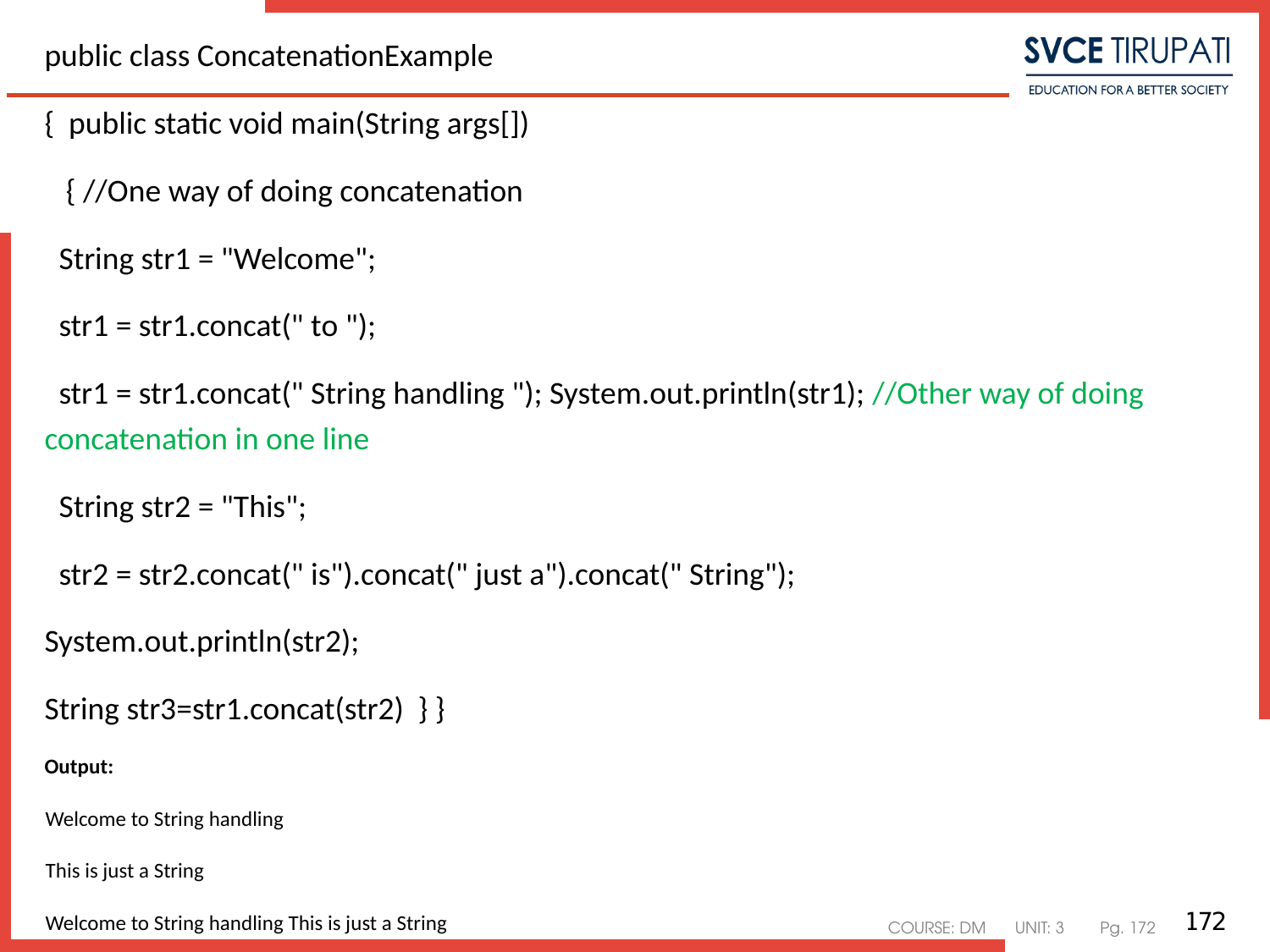

public class ConcatenationExample
{  public static void main(String args[])
   { //One way of doing concatenation
  String str1 = "Welcome";
  str1 = str1.concat(" to ");
  str1 = str1.concat(" String handling "); System.out.println(str1); //Other way of doing concatenation in one line
  String str2 = "This";
  str2 = str2.concat(" is").concat(" just a").concat(" String");
System.out.println(str2);
String str3=str1.concat(str2)  } }
Output:
Welcome to String handling
This is just a String
Welcome to String handling This is just a String

#
172